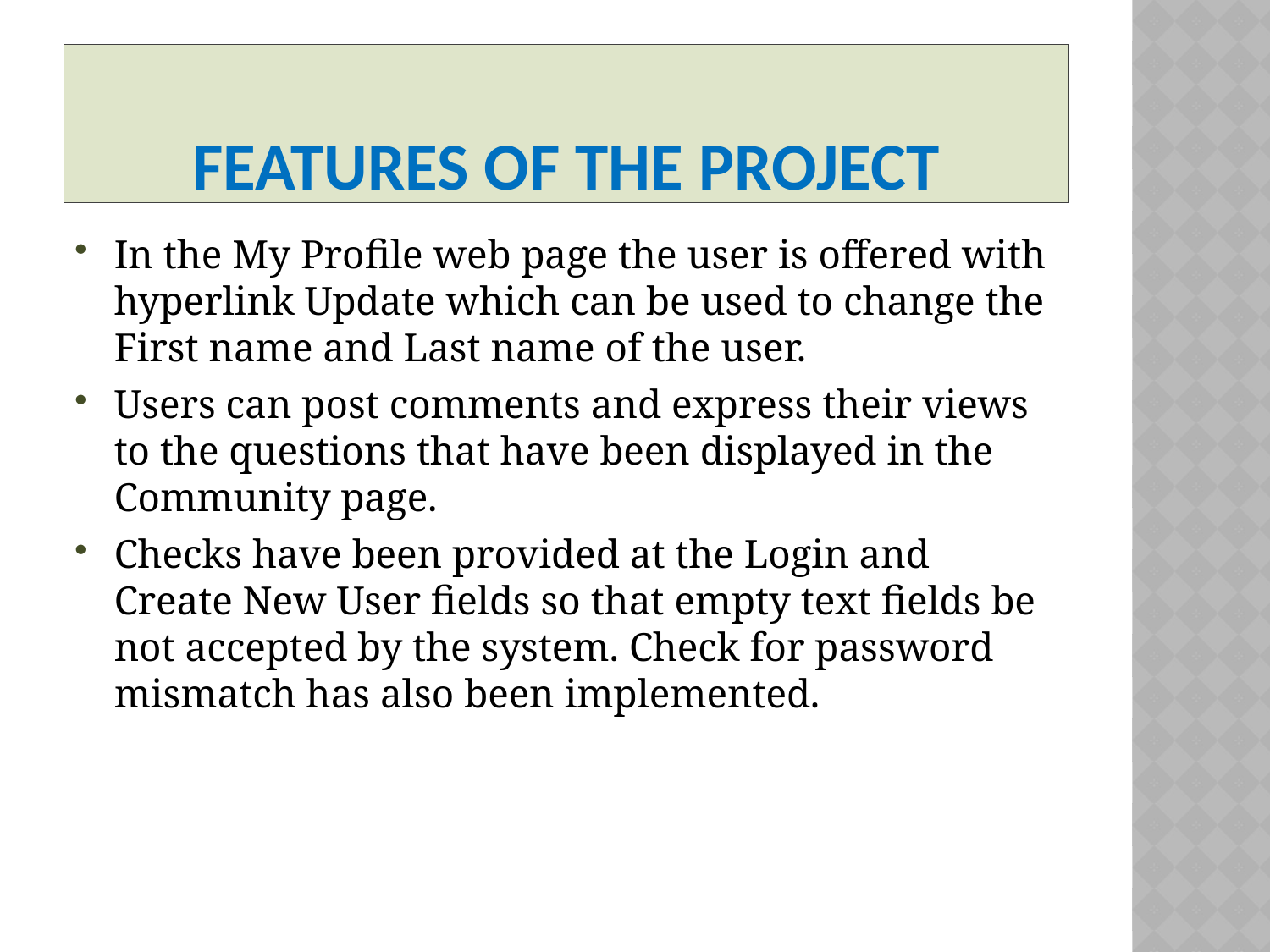

# Features of the project
In the My Profile web page the user is offered with hyperlink Update which can be used to change the First name and Last name of the user.
Users can post comments and express their views to the questions that have been displayed in the Community page.
Checks have been provided at the Login and Create New User fields so that empty text fields be not accepted by the system. Check for password mismatch has also been implemented.